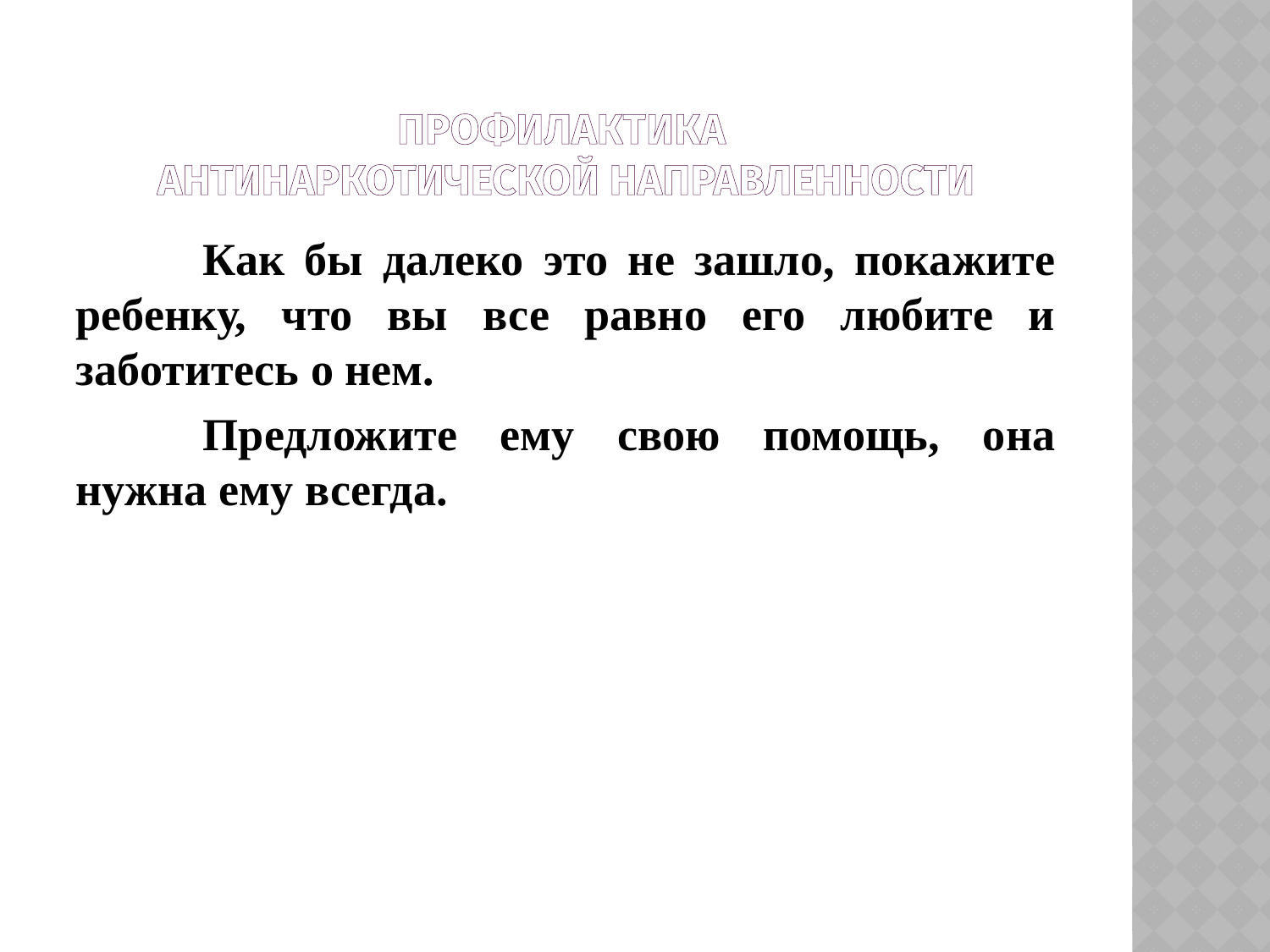

# Профилактика антинаркотической направленности
	Как бы далеко это не зашло, покажите ребенку, что вы все равно его любите и заботитесь о нем.
	Предложите ему свою помощь, она нужна ему всегда.